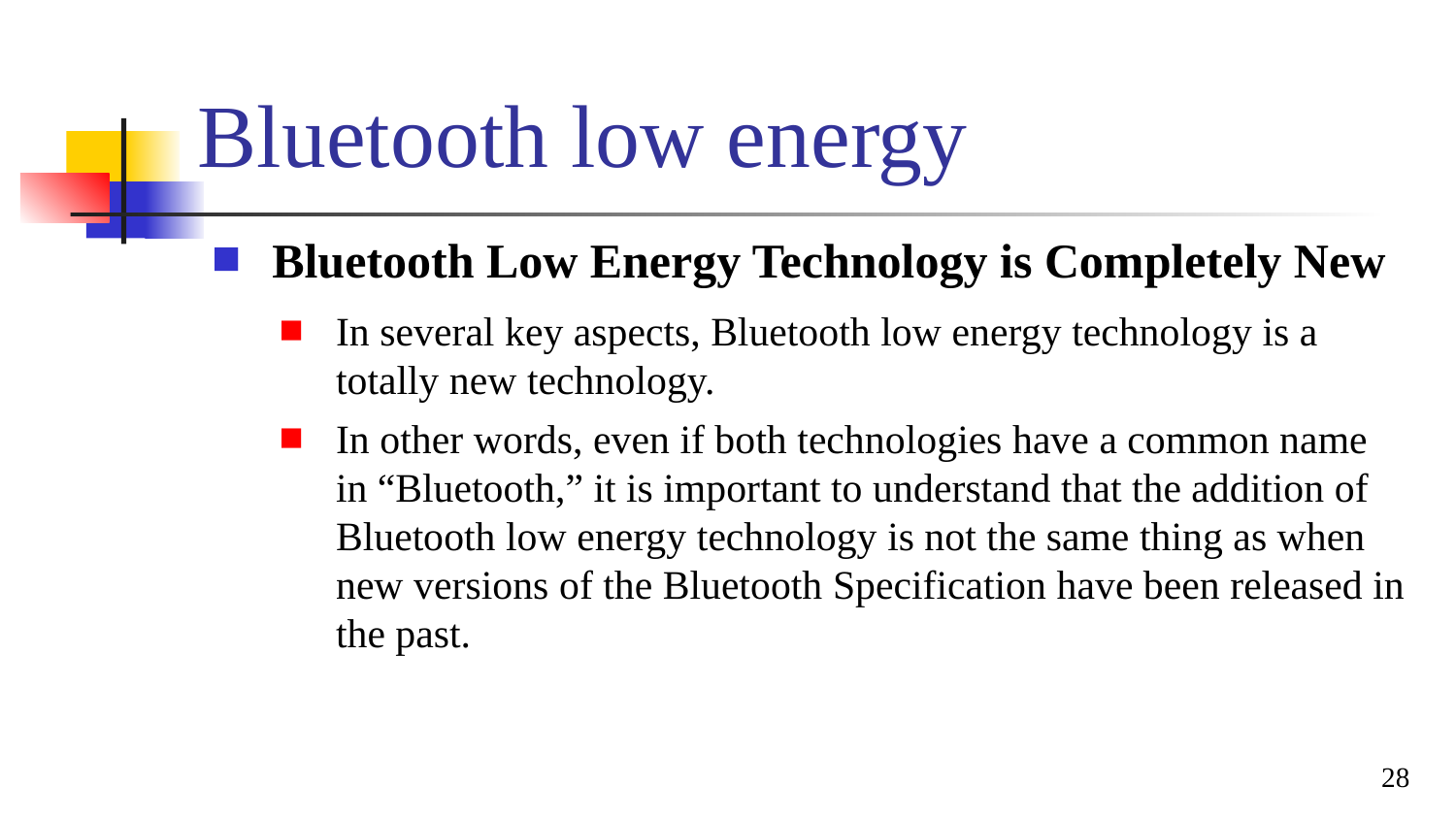

# Bluetooth low energy
Bluetooth Low Energy Technology is Completely New
In several key aspects, Bluetooth low energy technology is a totally new technology.
In other words, even if both technologies have a common name in “Bluetooth,” it is important to understand that the addition of Bluetooth low energy technology is not the same thing as when new versions of the Bluetooth Specification have been released in the past.

28